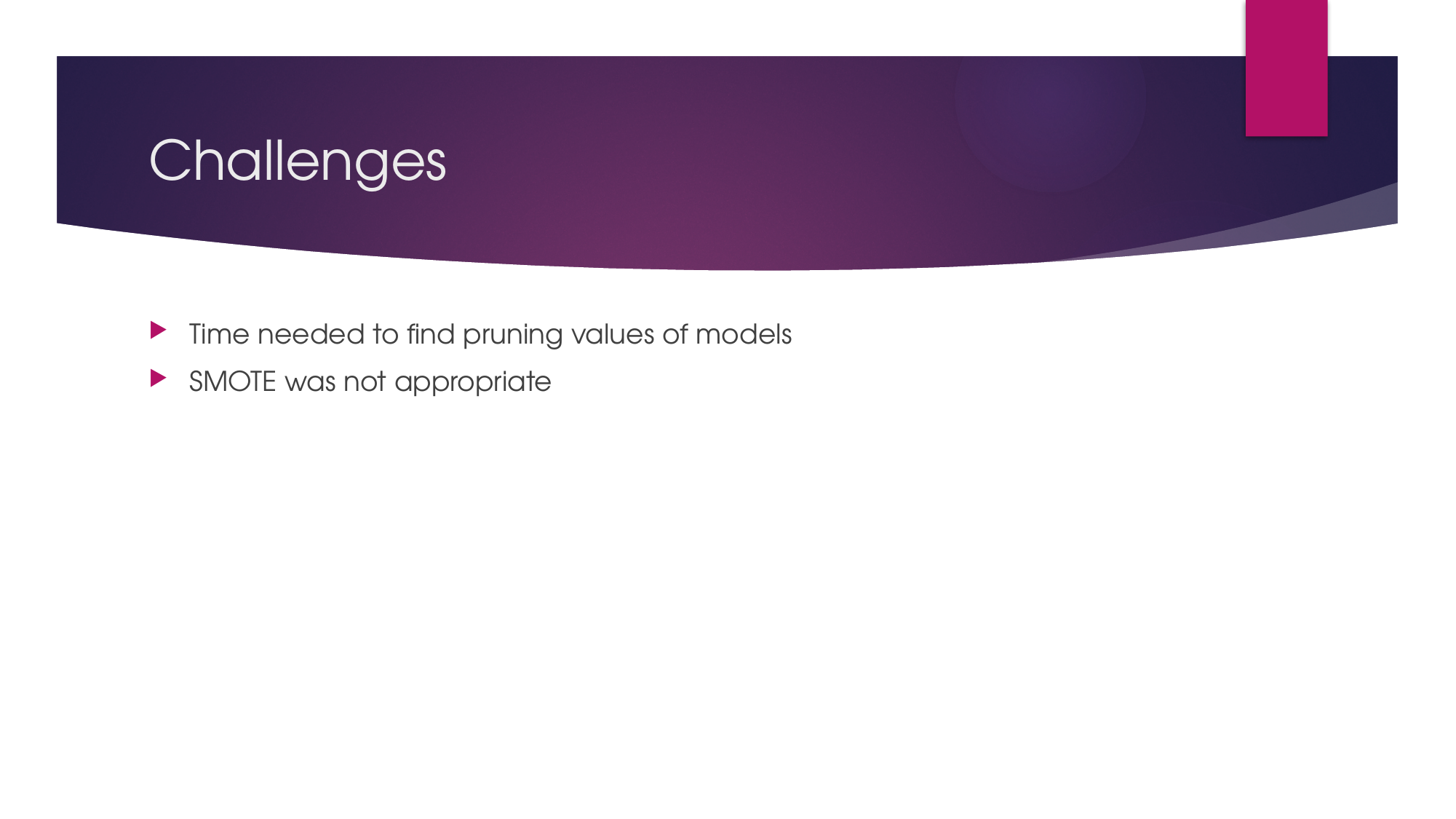

# Challenges
Time needed to find pruning values of models
SMOTE was not appropriate